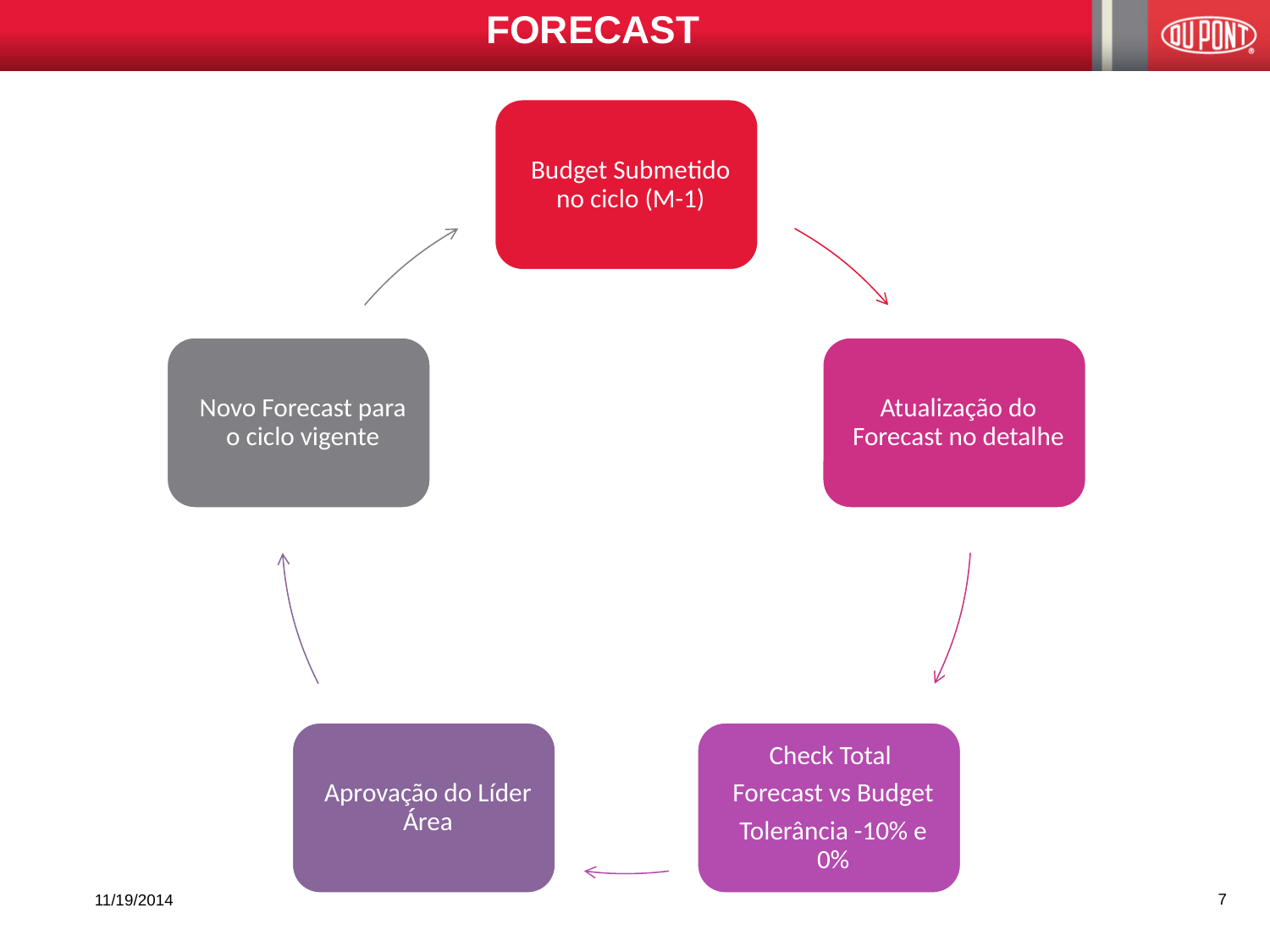

FORECAST
Budget Submetido no ciclo (M-1)
Atualização do Forecast no detalhe
Check Total
Forecast vs Budget
Tolerância -10% e 0%
Aprovação do Líder Área
Novo Forecast para o ciclo vigente

7
11/19/2014